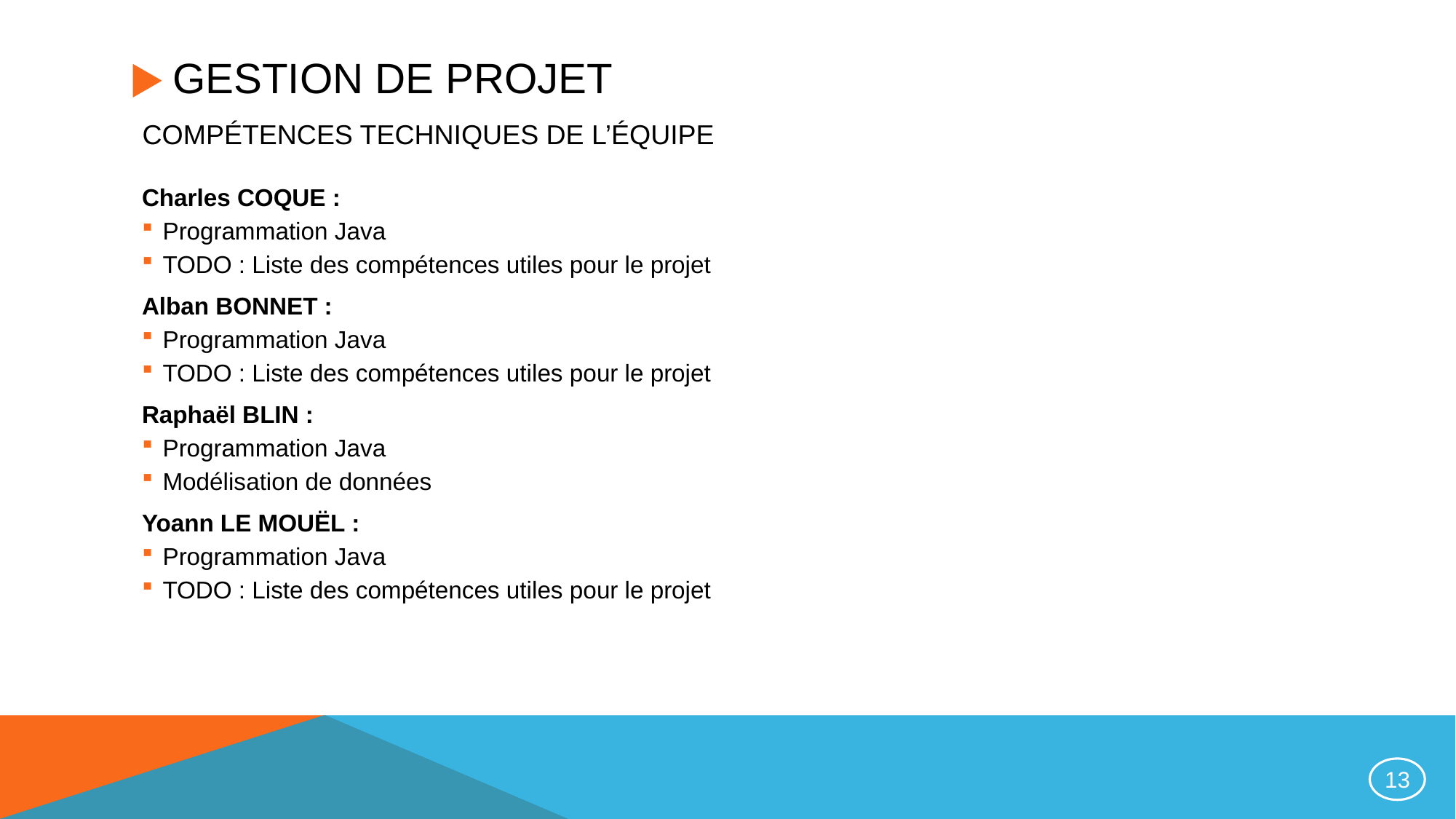

# Gestion de projet
Compétences techniques de l’équipe
Charles COQUE :
Programmation Java
TODO : Liste des compétences utiles pour le projet
Alban BONNET :
Programmation Java
TODO : Liste des compétences utiles pour le projet
Raphaël BLIN :
Programmation Java
Modélisation de données
Yoann LE MOUËL :
Programmation Java
TODO : Liste des compétences utiles pour le projet